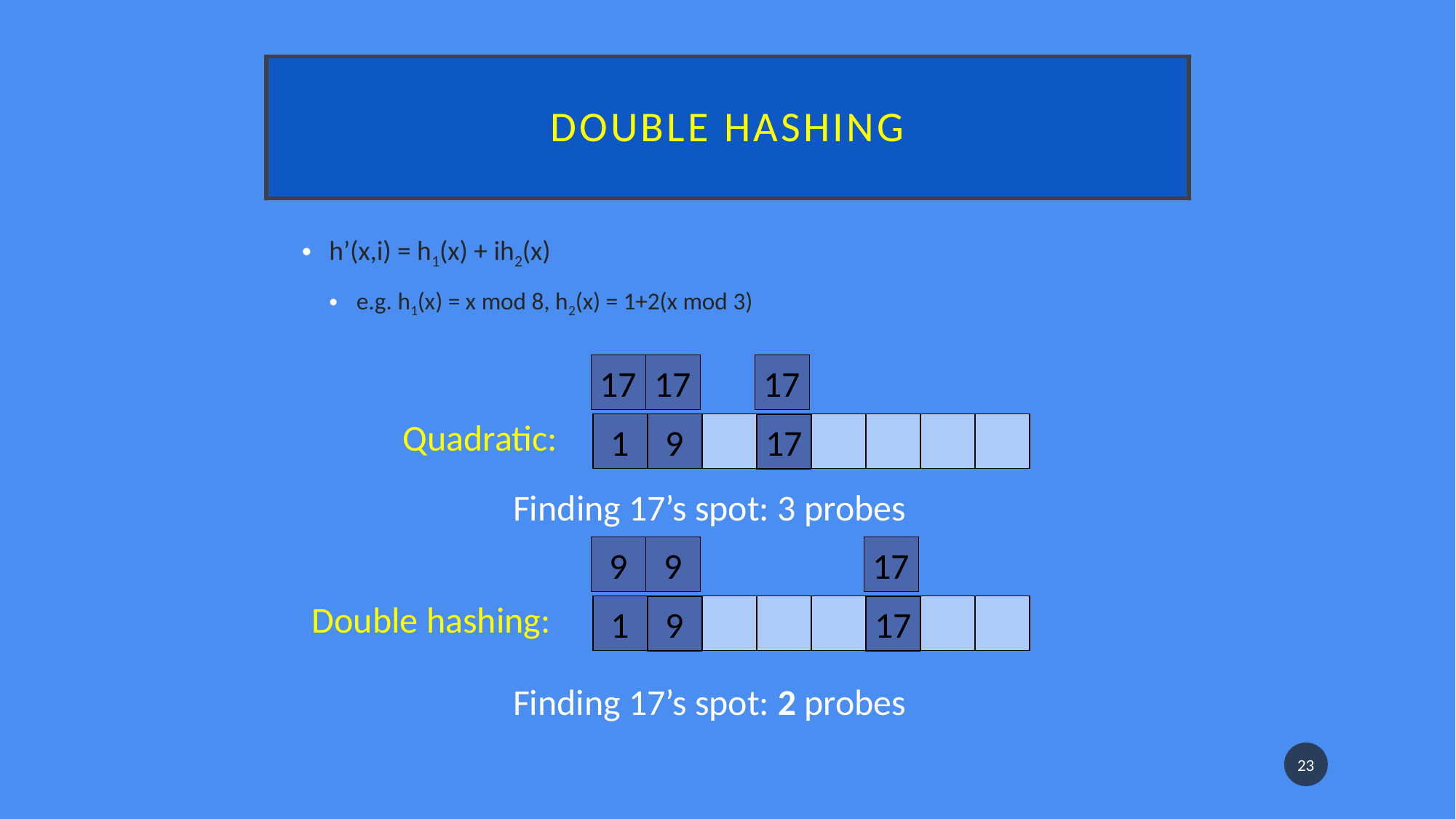

# Double hashing
h’(x,i) = h1(x) + ih2(x)
e.g. h1(x) = x mod 8, h2(x) = 1+2(x mod 3)
17
17
17
Quadratic:
1
9

Finding 17’s spot: 3 probes
17
17
9
9
17
Double hashing:
1

Finding 17’s spot: 2 probes
9
17
23